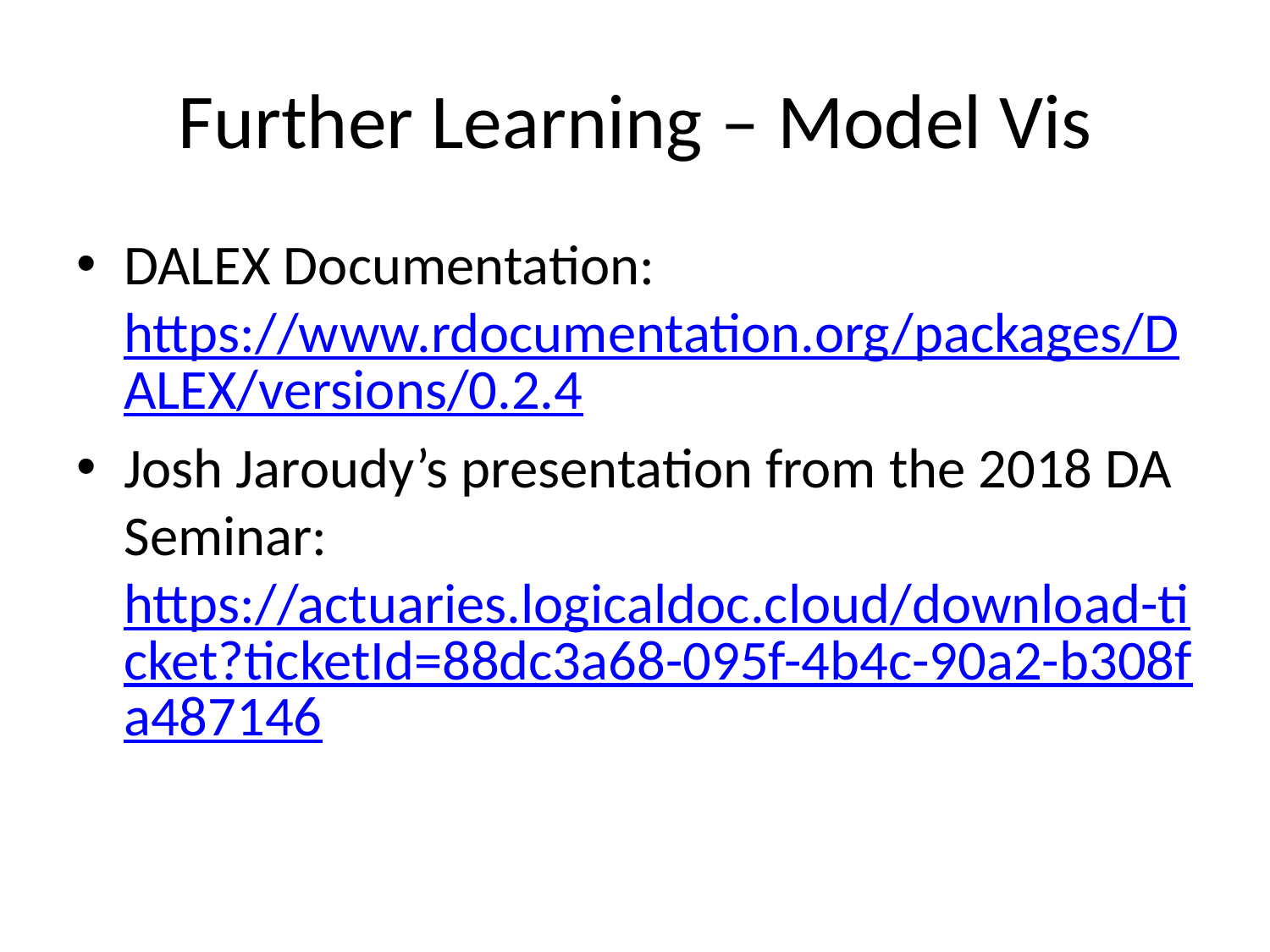

# Further Learning – Model Vis
DALEX Documentation: https://www.rdocumentation.org/packages/DALEX/versions/0.2.4
Josh Jaroudy’s presentation from the 2018 DA Seminar: https://actuaries.logicaldoc.cloud/download-ticket?ticketId=88dc3a68-095f-4b4c-90a2-b308fa487146